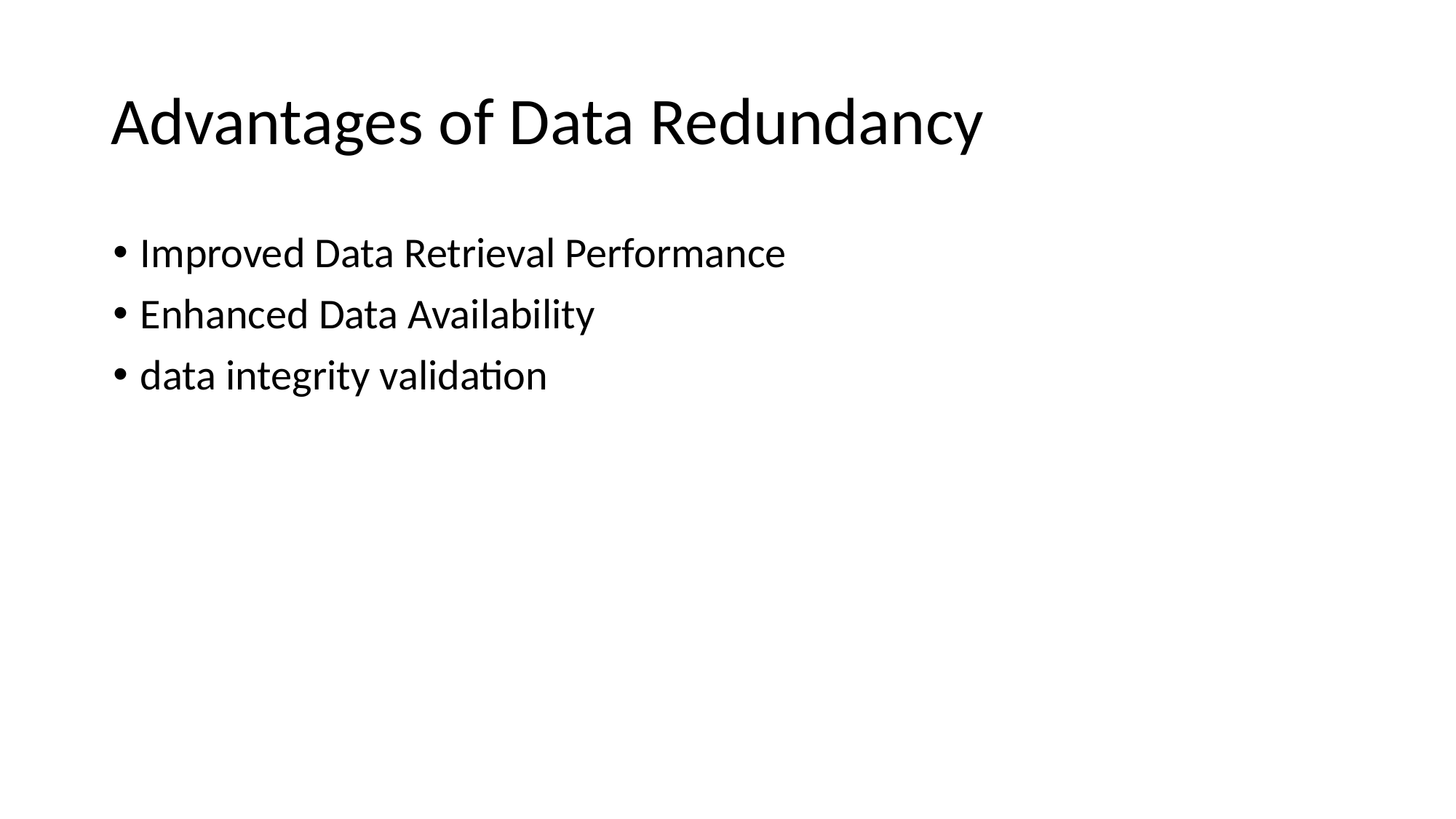

# Advantages of Data Redundancy
Improved Data Retrieval Performance
Enhanced Data Availability
data integrity validation